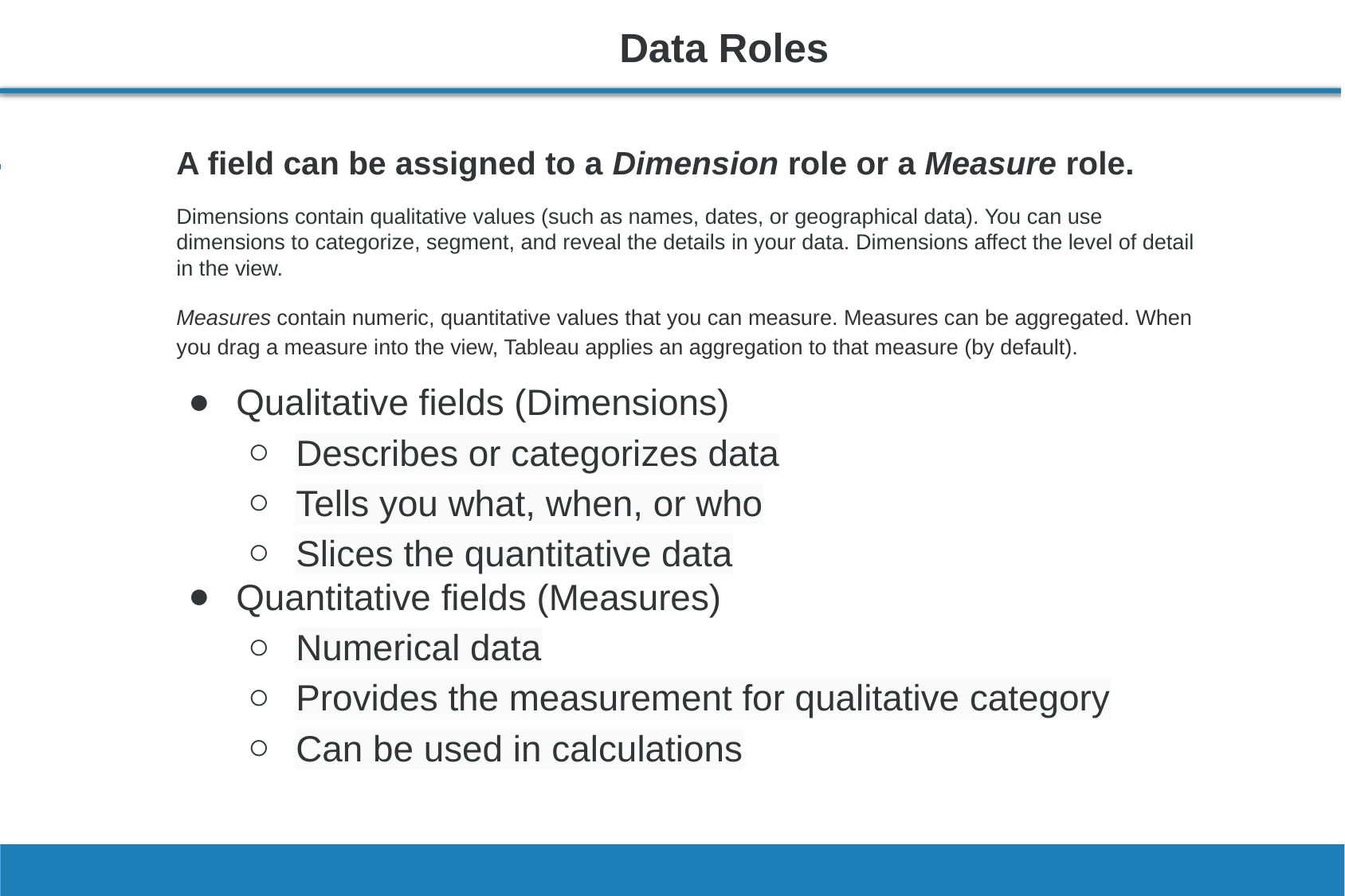

Data Roles
A field can be assigned to a Dimension role or a Measure role.

Dimensions contain qualitative values (such as names, dates, or geographical data). You can use dimensions to categorize, segment, and reveal the details in your data. Dimensions affect the level of detail in the view.
Measures contain numeric, quantitative values that you can measure. Measures can be aggregated. When you drag a measure into the view, Tableau applies an aggregation to that measure (by default).
Qualitative fields (Dimensions)
Describes or categorizes data
Tells you what, when, or who
Slices the quantitative data
Quantitative fields (Measures)
Numerical data
Provides the measurement for qualitative category
Can be used in calculations